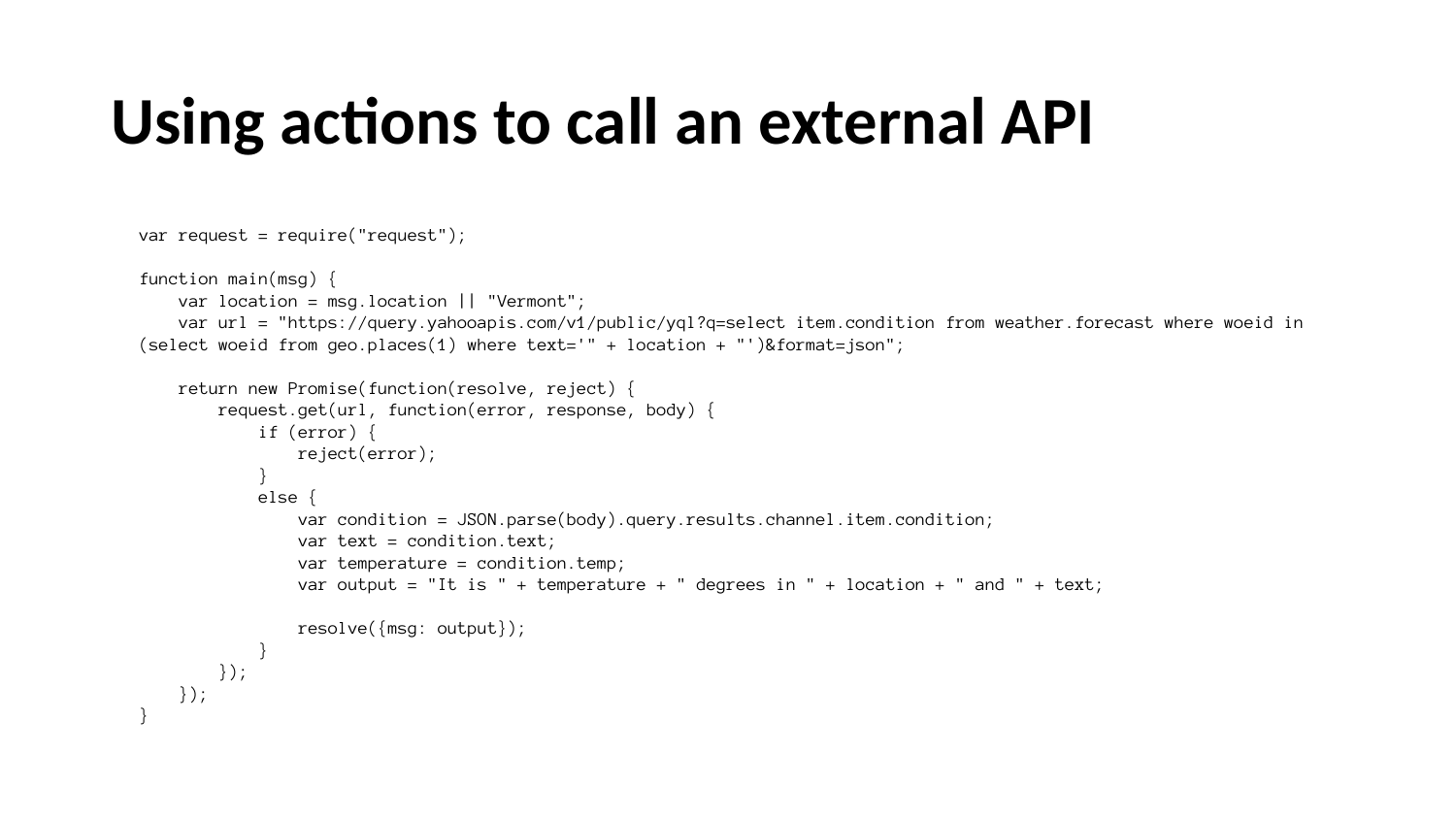

# Using actions to call an external API
var request = require("request");
function main(msg) {
    var location = msg.location || "Vermont";
    var url = "https://query.yahooapis.com/v1/public/yql?q=select item.condition from weather.forecast where woeid in (select woeid from geo.places(1) where text='" + location + "')&format=json";
    return new Promise(function(resolve, reject) {
        request.get(url, function(error, response, body) {
            if (error) {
                reject(error);
            }
            else {
                var condition = JSON.parse(body).query.results.channel.item.condition;
                var text = condition.text;
                var temperature = condition.temp;
                var output = "It is " + temperature + " degrees in " + location + " and " + text;
                resolve({msg: output});
            }
        });
    });
}